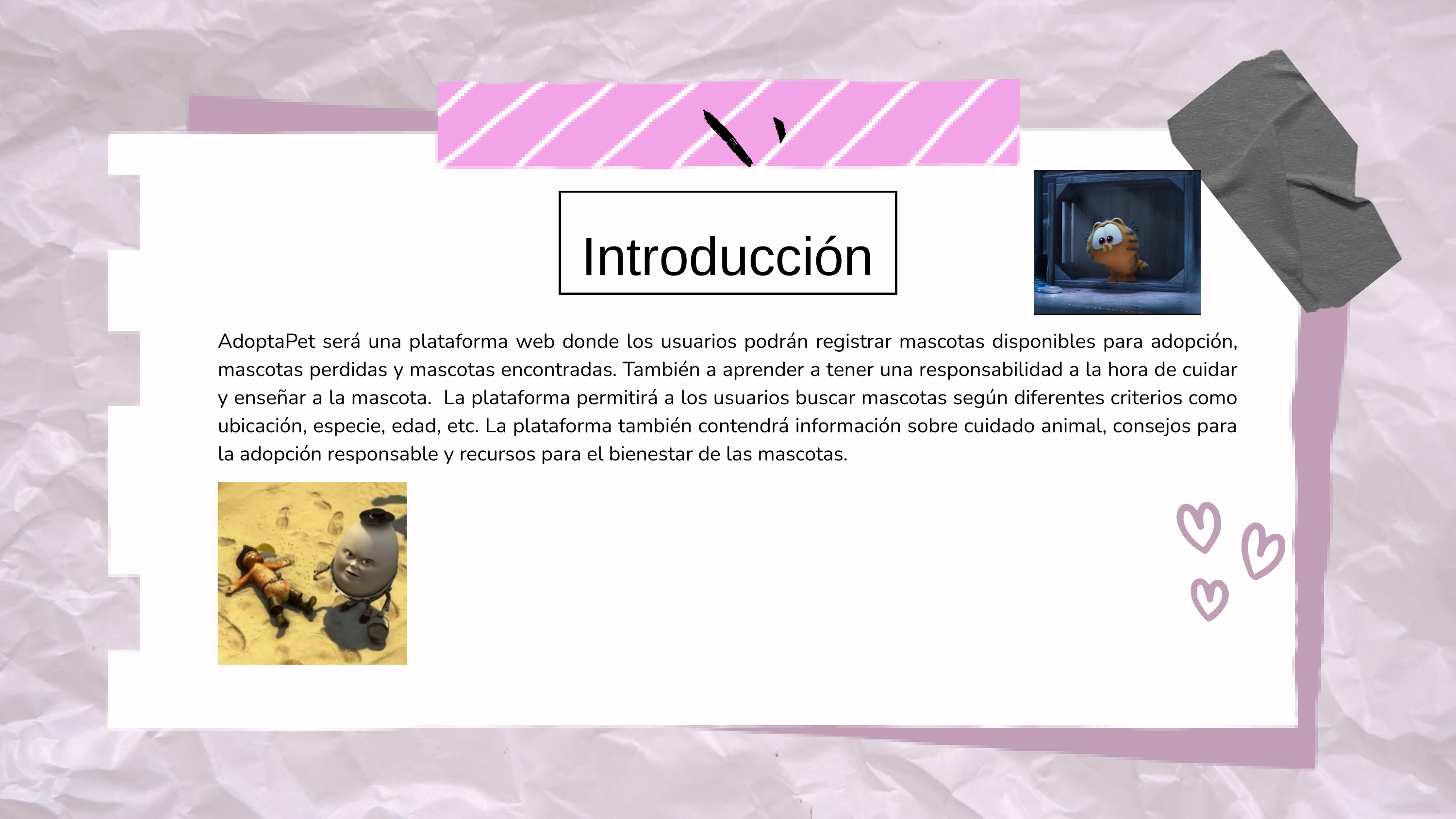

Introducción
AdoptaPet será una plataforma web donde los usuarios podrán registrar mascotas disponibles para adopción, mascotas perdidas y mascotas encontradas. También a aprender a tener una responsabilidad a la hora de cuidar y enseñar a la mascota.  La plataforma permitirá a los usuarios buscar mascotas según diferentes criterios como ubicación, especie, edad, etc. La plataforma también contendrá información sobre cuidado animal, consejos para la adopción responsable y recursos para el bienestar de las mascotas.